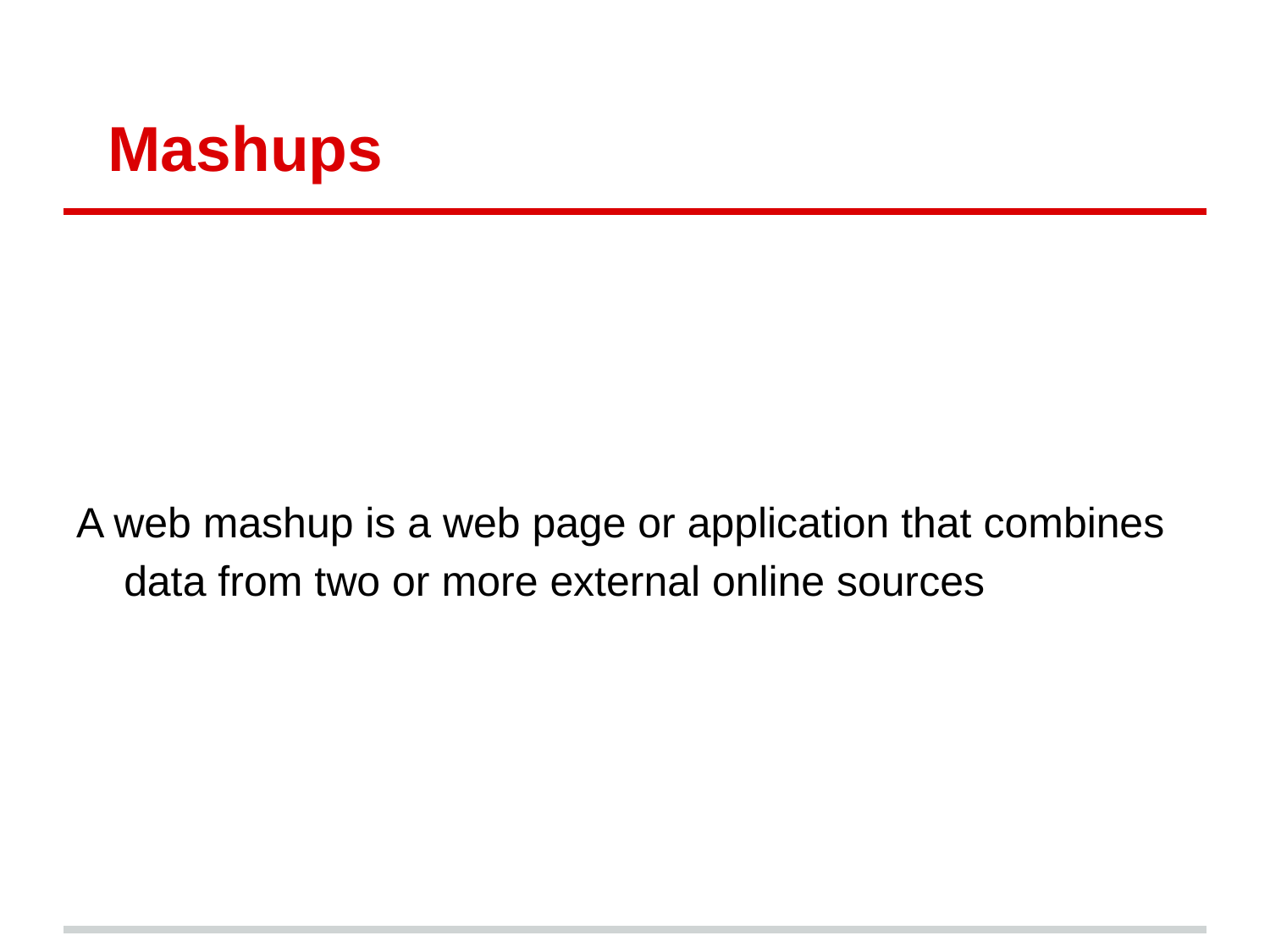

# Mashups

A web mashup is a web page or application that combines data from two or more external online sources